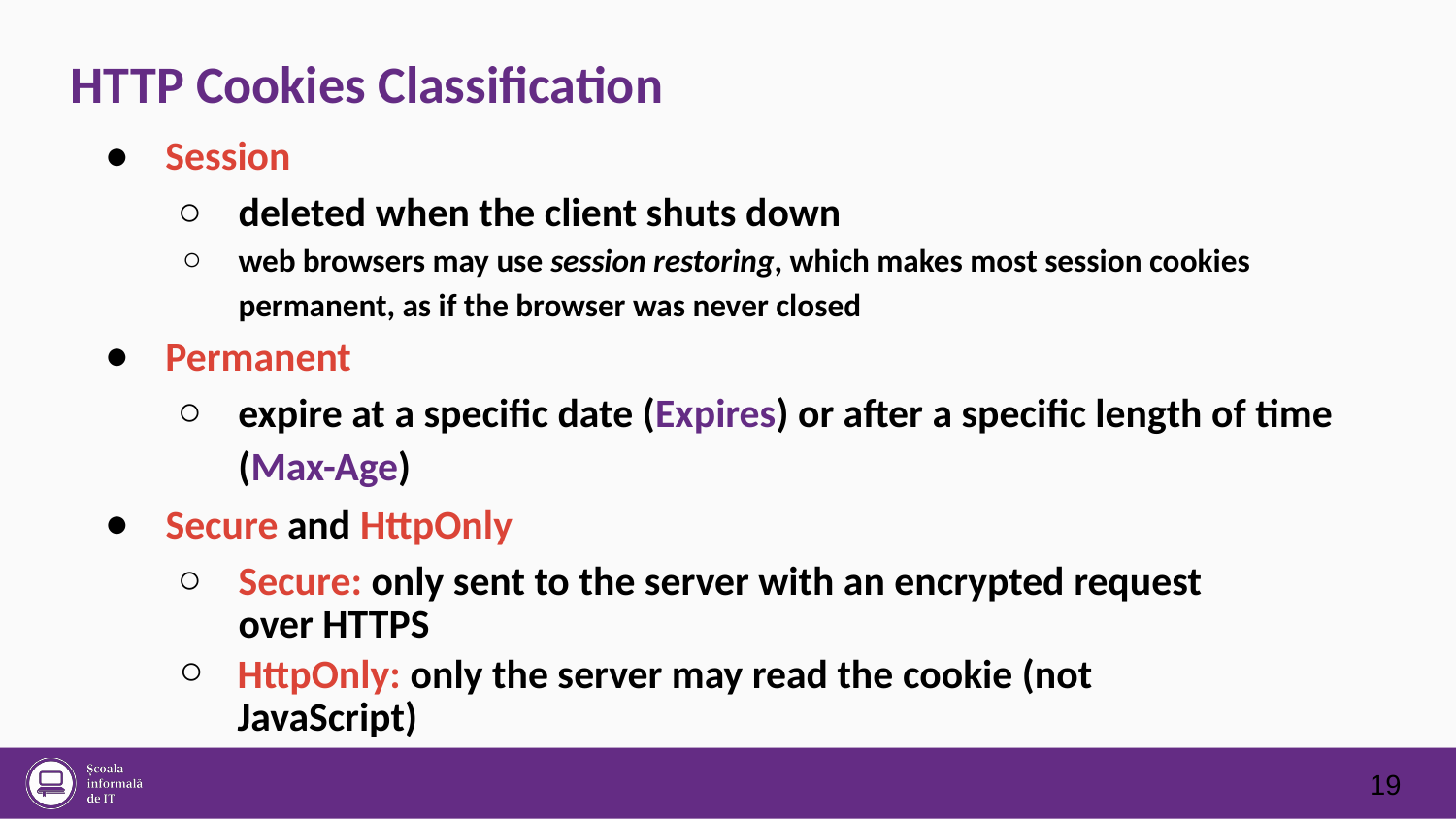

HTTP Cookies Classification

●
Session
○
○
deleted when the client shuts down
web browsers may use session restoring, which makes most session cookies
permanent, as if the browser was never closed
●
Permanent
○
expire at a specific date (Expires) or after a specific length of time
(Max-Age)
●
Secure and HttpOnly
○
Secure: only sent to the server with an encrypted request over HTTPS

○
HttpOnly: only the server may read the cookie (not JavaScript)

19